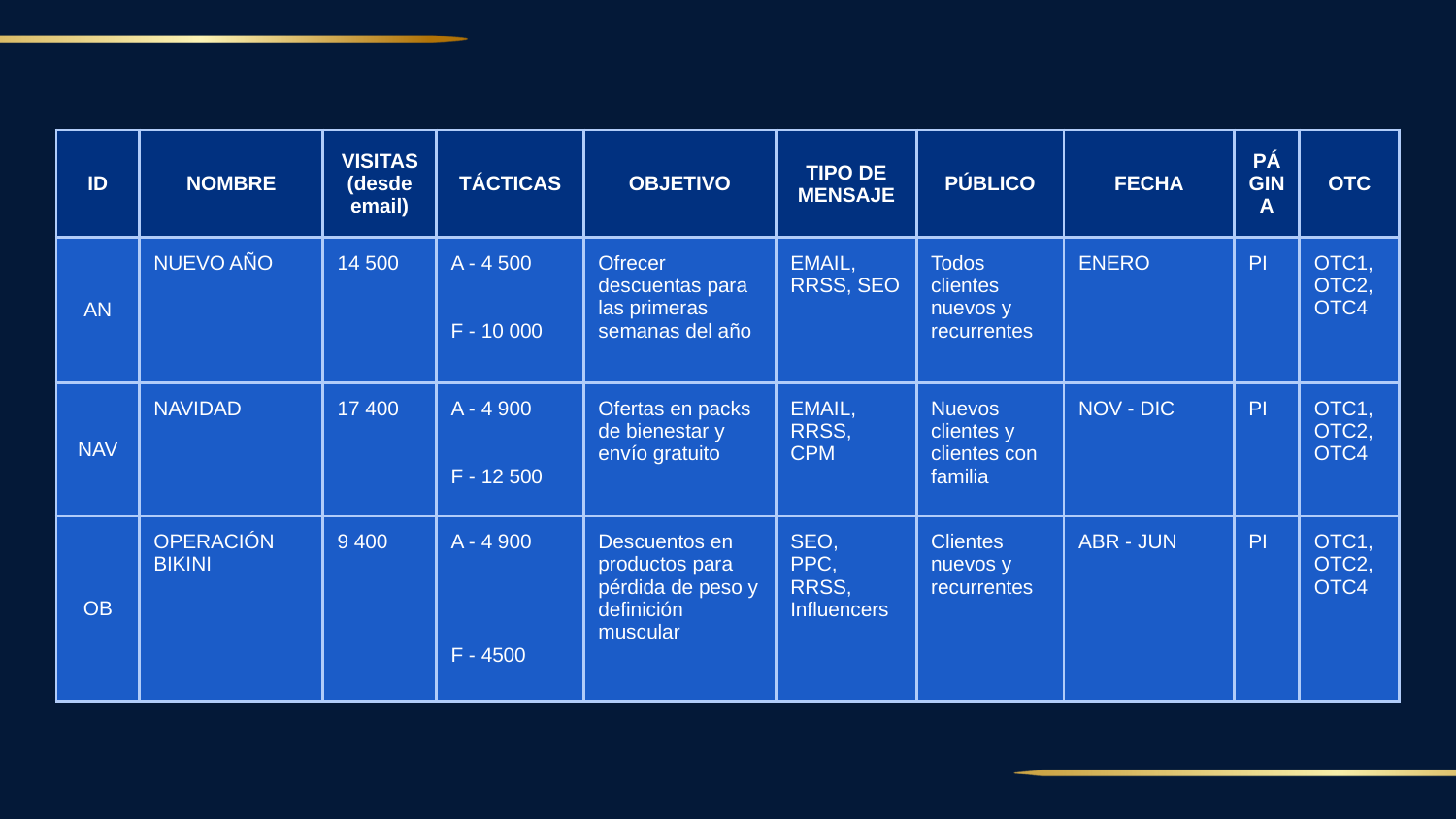

| ID | NOMBRE | VISITAS (desde email) | TÁCTICAS | OBJETIVO | TIPO DE MENSAJE | PÚBLICO | FECHA | PÁGINA | OTC |
| --- | --- | --- | --- | --- | --- | --- | --- | --- | --- |
| AN | NUEVO AÑO | 14 500 | A - 4 500 F - 10 000 | Ofrecer descuentas para las primeras semanas del año | EMAIL, RRSS, SEO | Todos clientes nuevos y recurrentes | ENERO | PI | OTC1, OTC2, OTC4 |
| NAV | NAVIDAD | 17 400 | A - 4 900 F - 12 500 | Ofertas en packs de bienestar y envío gratuito | EMAIL, RRSS, CPM | Nuevos clientes y clientes con familia | NOV - DIC | PI | OTC1, OTC2, OTC4 |
| OB | OPERACIÓN BIKINI | 9 400 | A - 4 900 F - 4500 | Descuentos en productos para pérdida de peso y definición muscular | SEO, PPC, RRSS, Influencers | Clientes nuevos y recurrentes | ABR - JUN | PI | OTC1, OTC2, OTC4 |